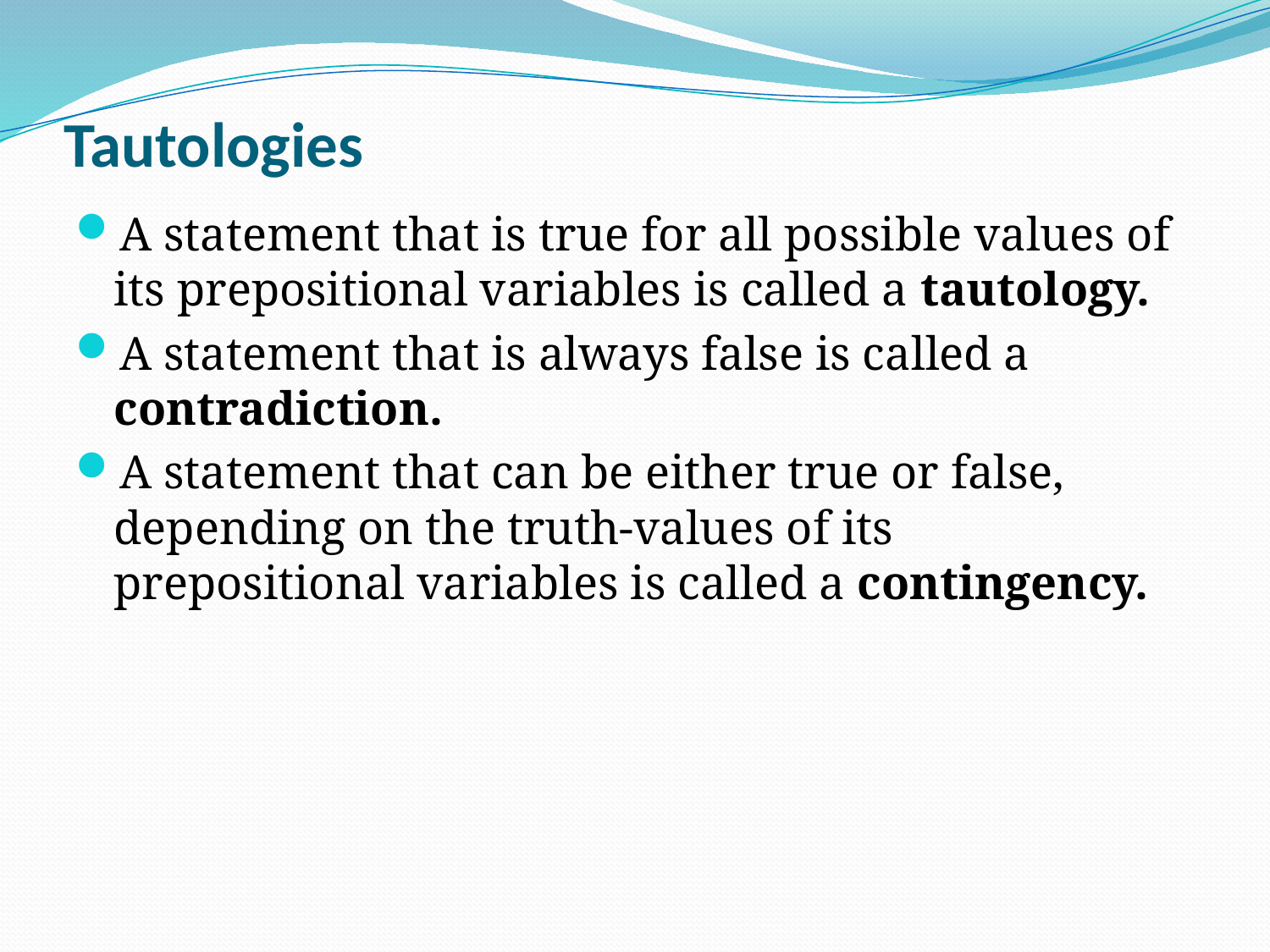

# Tautologies
A statement that is true for all possible values of its prepositional variables is called a tautology.
A statement that is always false is called a contradiction.
A statement that can be either true or false, depending on the truth-values of its prepositional variables is called a contingency.